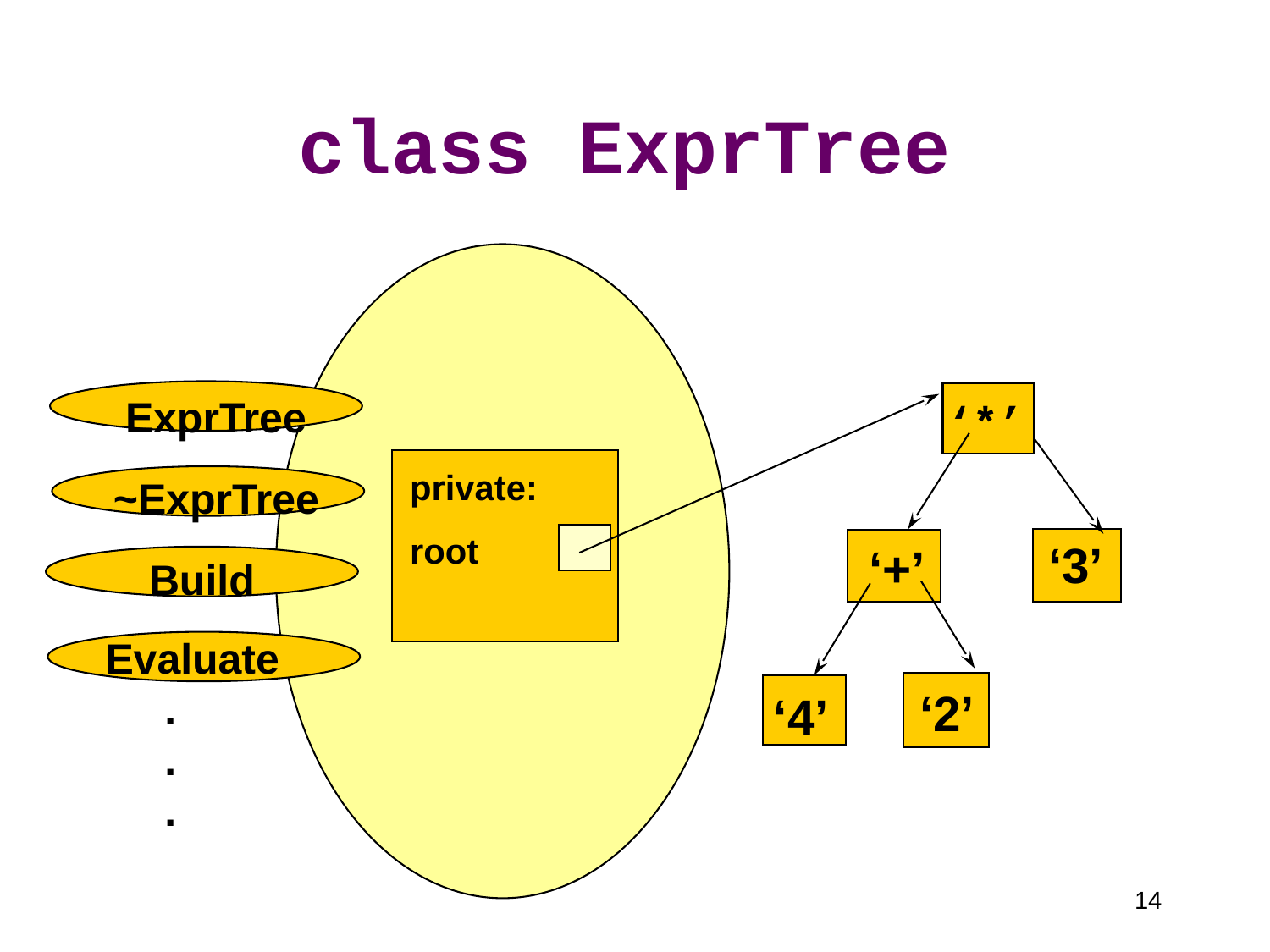

# class ExprTree

ExprTree
~ExprTree
  Build
Evaluate
     .
     .
     .

‘*’

‘3’

 ‘+’

‘2’
‘4’

private:

root

14